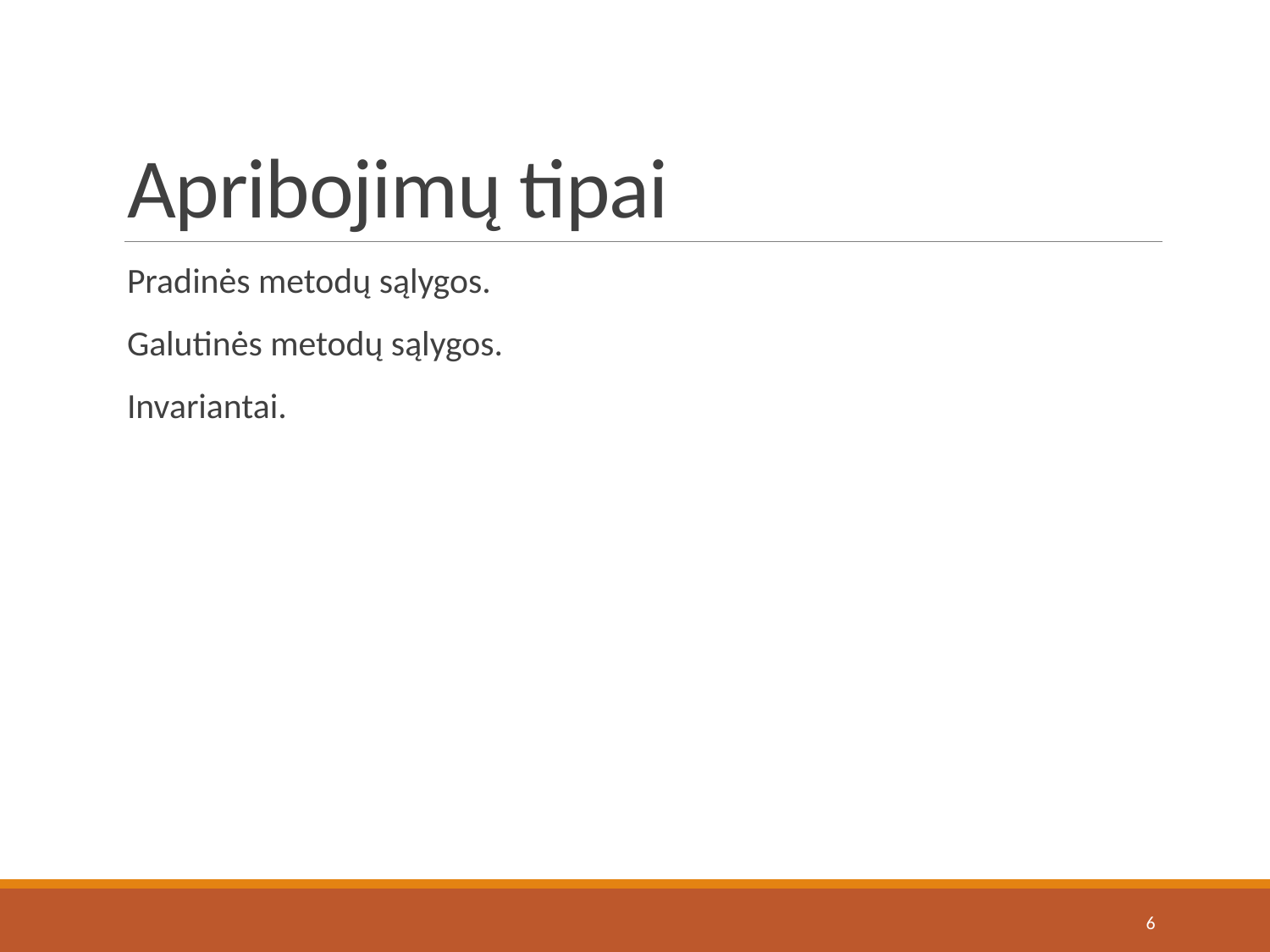

# Apribojimų tipai
Pradinės metodų sąlygos.
Galutinės metodų sąlygos.
Invariantai.

6